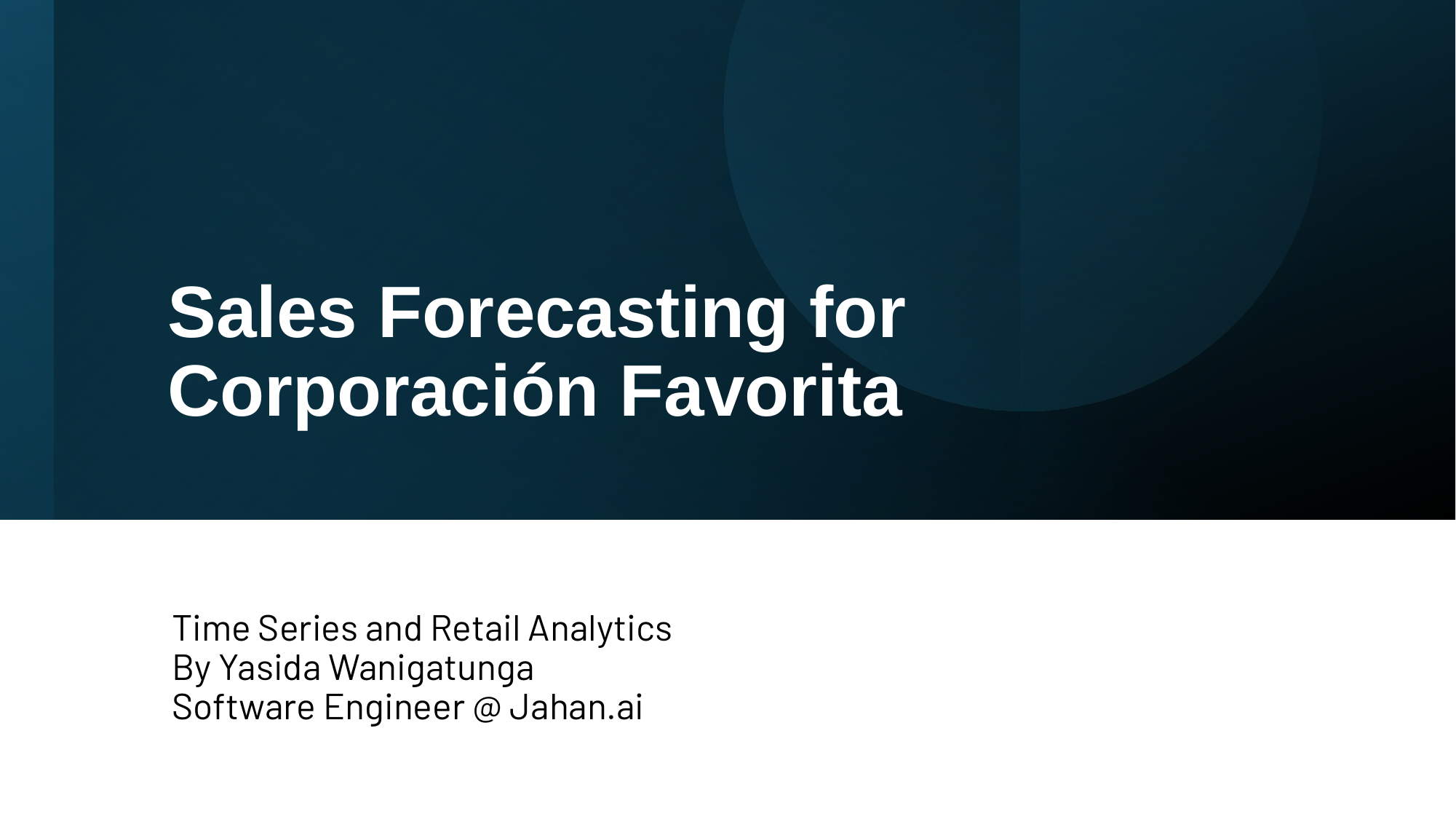

# Sales Forecasting for Corporación Favorita
Time Series and Retail Analytics
By Yasida Wanigatunga
Software Engineer @ Jahan.ai